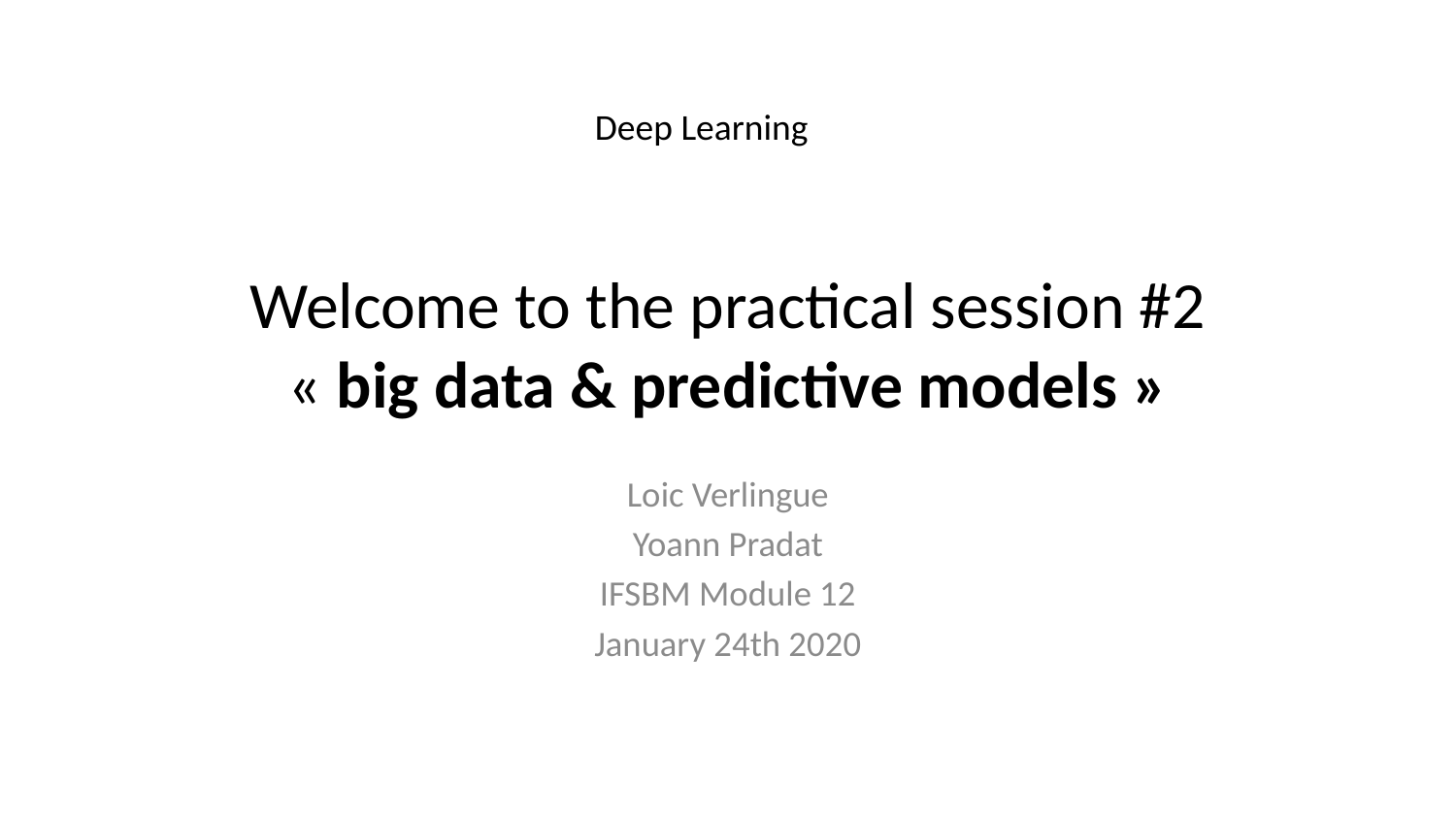

Deep Learning
# Welcome to the practical session #2 « big data & predictive models »
Loic Verlingue
Yoann Pradat
IFSBM Module 12
January 24th 2020